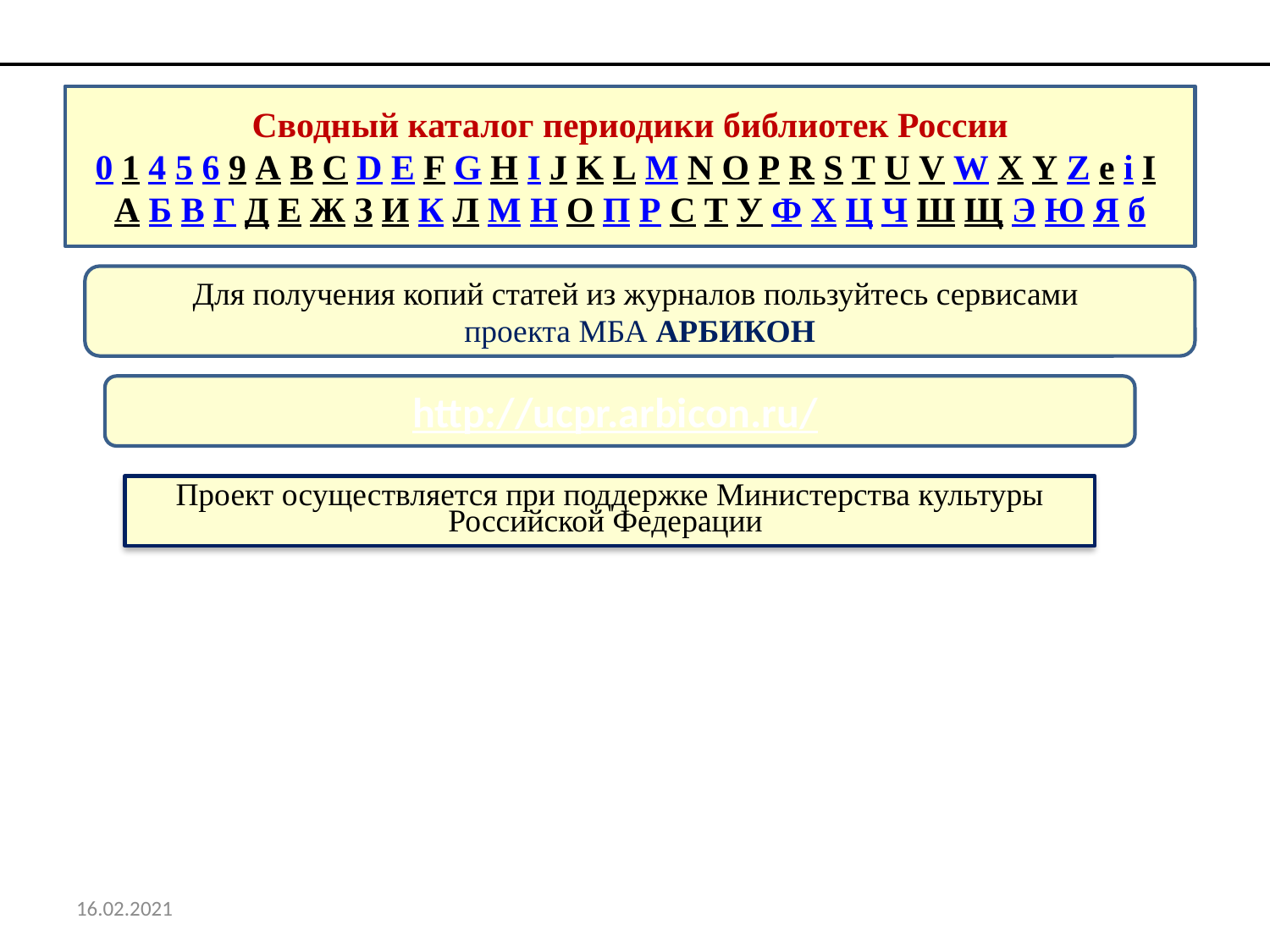

Сводный каталог периодики библиотек России
0 1 4 5 6 9 A B C D E F G H I J K L M N O P R S T U V W X Y Z e i І 
А Б В Г Д Е Ж З И К Л М Н О П Р С Т У Ф Х Ц Ч Ш Щ Э Ю Я б
Для получения копий статей из журналов пользуйтесь сервисами
проекта МБА АРБИКОН
http://ucpr.arbicon.ru/
Проект осуществляется при поддержке Министерства культуры Российской Федерации
16.02.2021